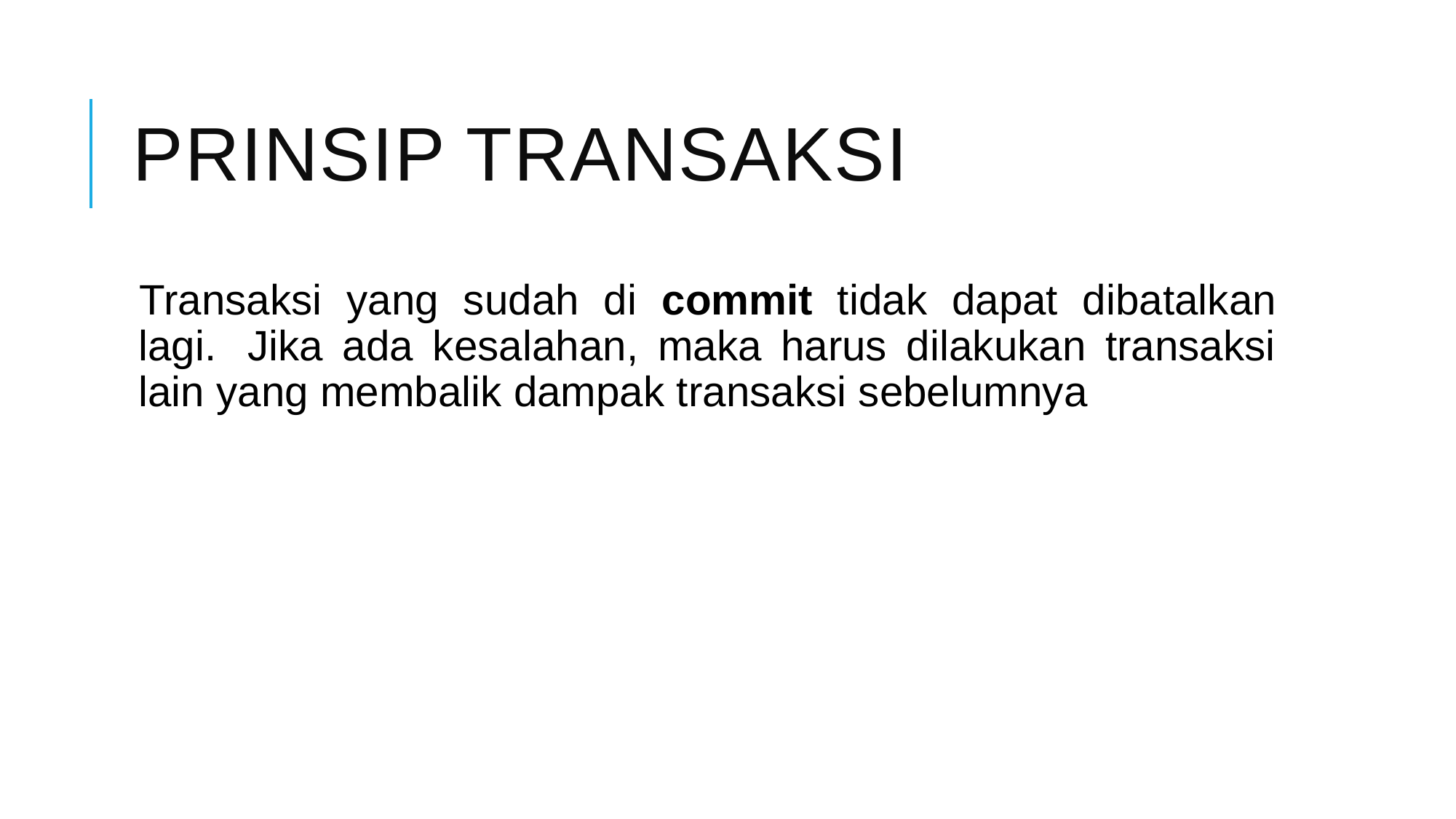

# PRINSIP TRANSAKSI
Transaksi yang sudah di commit tidak dapat dibatalkan lagi.  Jika ada kesalahan, maka harus dilakukan transaksi lain yang membalik dampak transaksi sebelumnya